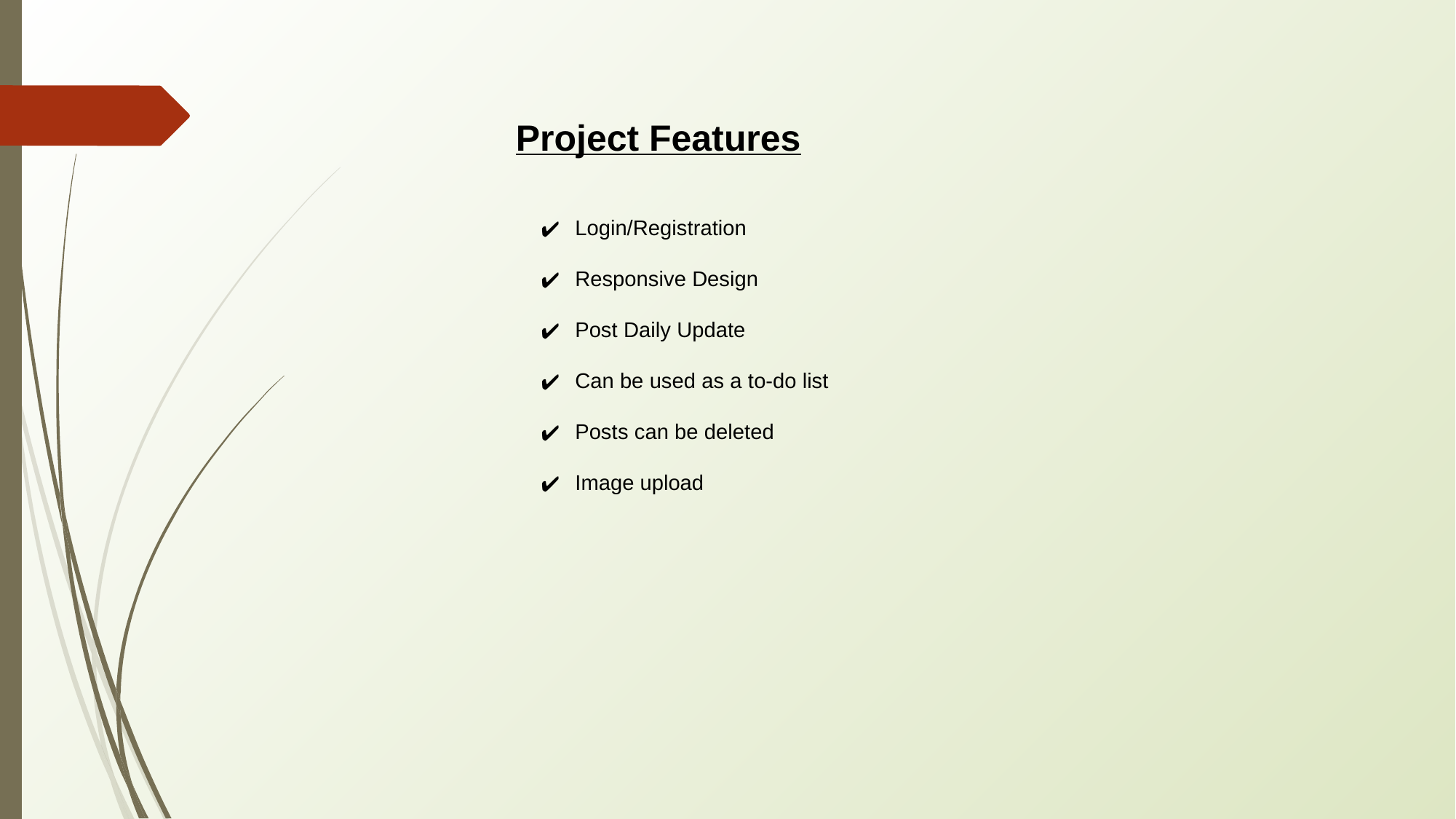

Project Features
Login/Registration

Responsive Design

Post Daily Update

Can be used as a to-do list

Posts can be deleted

Image upload